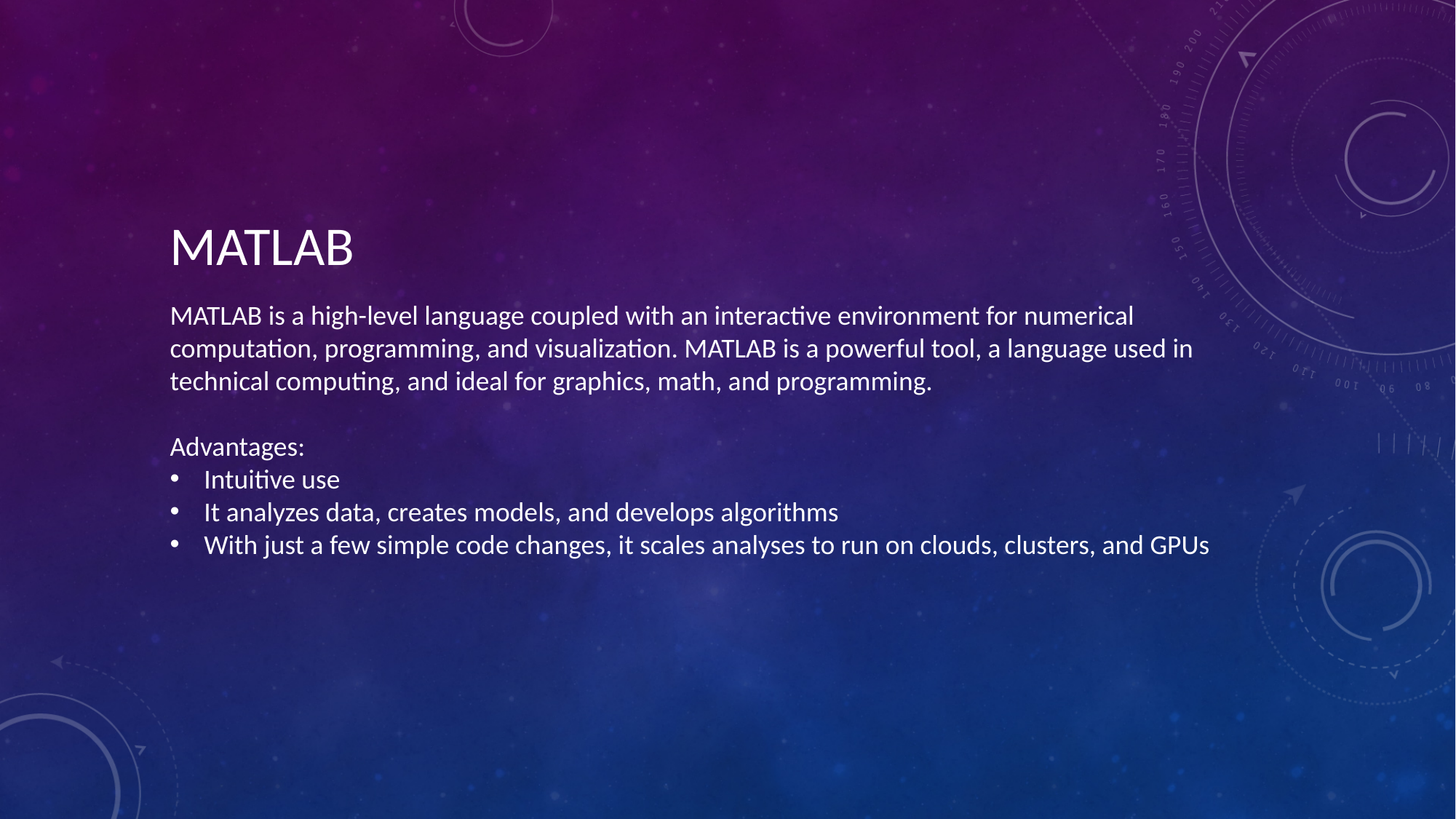

# MATLAB
MATLAB is a high-level language coupled with an interactive environment for numerical computation, programming, and visualization. MATLAB is a powerful tool, a language used in technical computing, and ideal for graphics, math, and programming.

Advantages:
Intuitive use
It analyzes data, creates models, and develops algorithms
With just a few simple code changes, it scales analyses to run on clouds, clusters, and GPUs